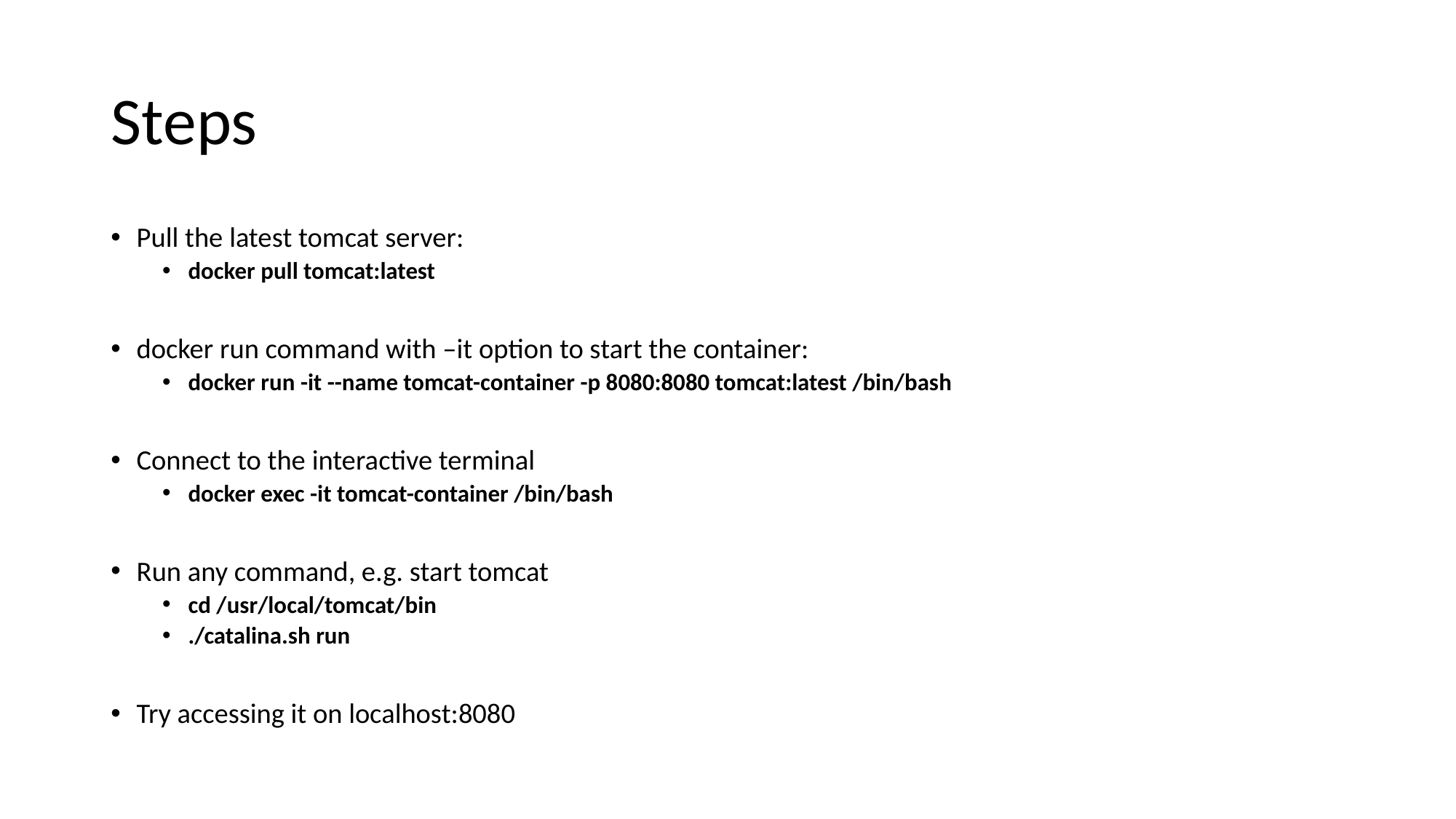

# Steps
Pull the latest tomcat server:
docker pull tomcat:latest

docker run command with –it option to start the container:
docker run -it --name tomcat-container -p 8080:8080 tomcat:latest /bin/bash

Connect to the interactive terminal
docker exec -it tomcat-container /bin/bash

Run any command, e.g. start tomcat
cd /usr/local/tomcat/bin
./catalina.sh run

Try accessing it on localhost:8080